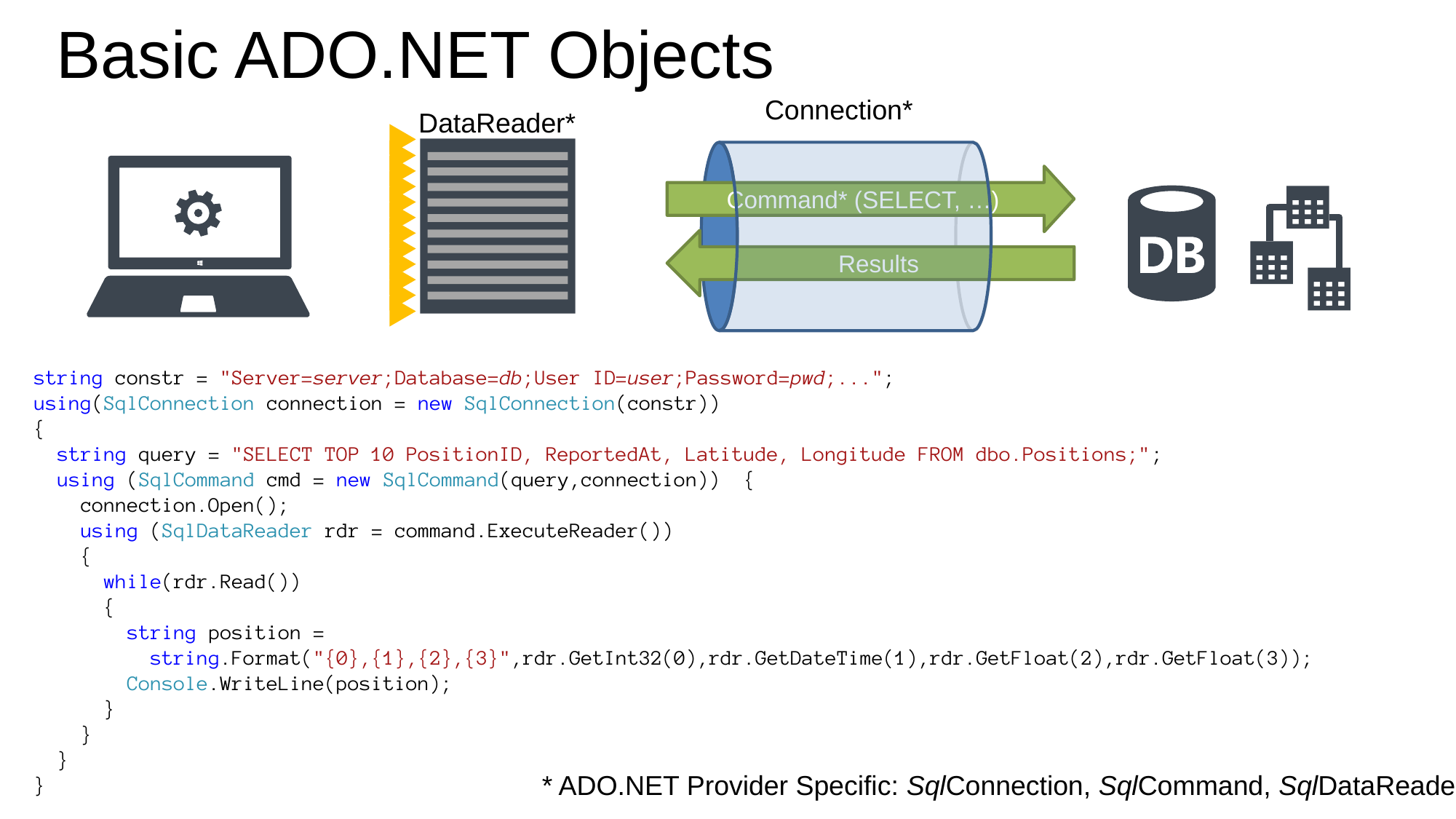

# Basic ADO.NET Objects
Connection*
DataReader*

Command* (SELECT, …)

Results

string constr = "Server=server;Database=db;User ID=user;Password=pwd;...";
using(SqlConnection connection = new SqlConnection(constr))
{
  string query = "SELECT TOP 10 PositionID, ReportedAt, Latitude, Longitude FROM dbo.Positions;";
  using (SqlCommand cmd = new SqlCommand(query,connection))  {
    connection.Open();
    using (SqlDataReader rdr = command.ExecuteReader())
    {
      while(rdr.Read())
      {
        string position =
          string.Format("{0},{1},{2},{3}",rdr.GetInt32(0),rdr.GetDateTime(1),rdr.GetFloat(2),rdr.GetFloat(3));
        Console.WriteLine(position);
      }
    }
  }
}
* ADO.NET Provider Specific: SqlConnection, SqlCommand, SqlDataReader